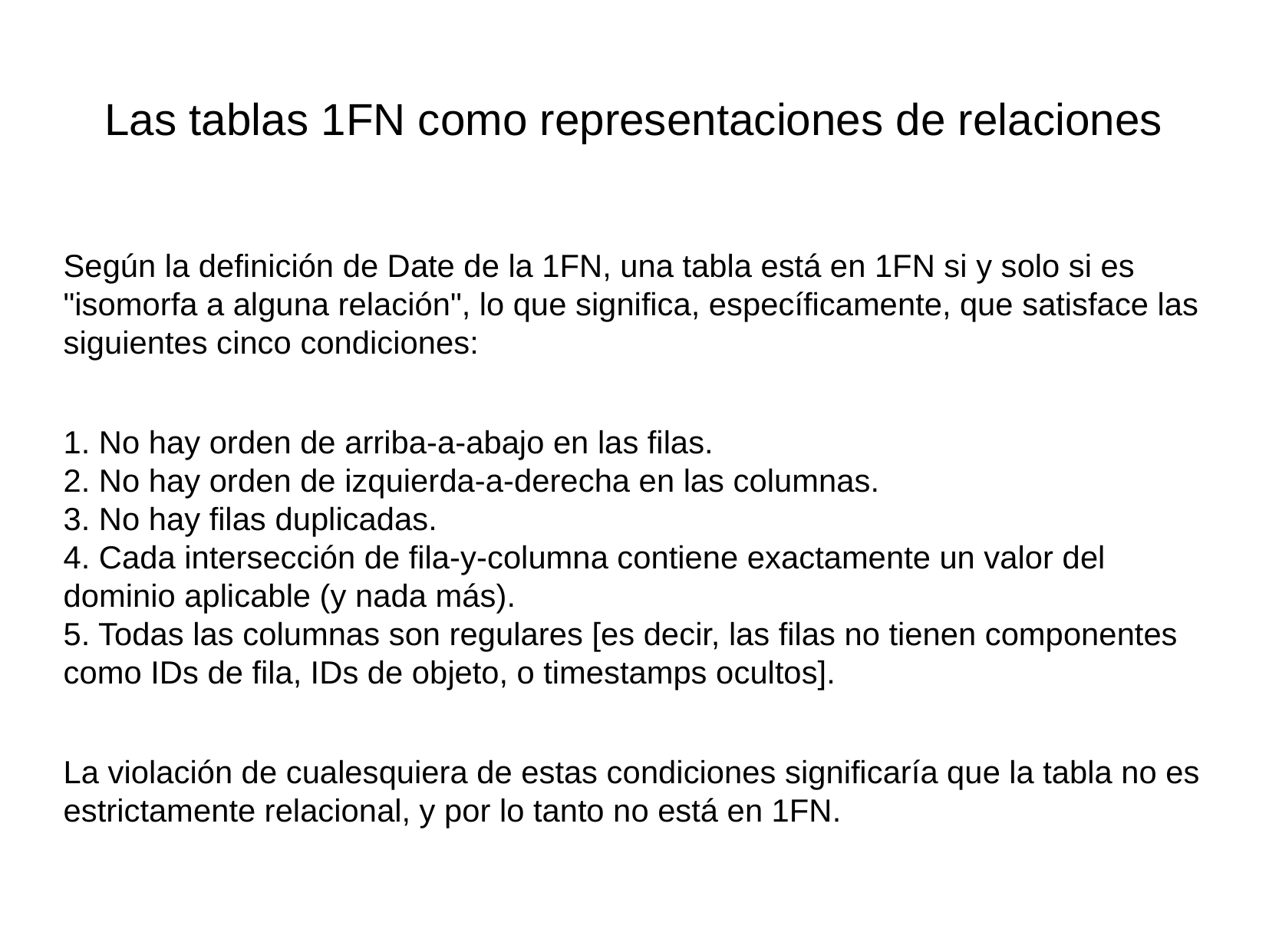

Las tablas 1FN como representaciones de relaciones
Según la definición de Date de la 1FN, una tabla está en 1FN si y solo si es "isomorfa a alguna relación", lo que significa, específicamente, que satisface las siguientes cinco condiciones:

1. No hay orden de arriba-a-abajo en las filas.
2. No hay orden de izquierda-a-derecha en las columnas.
3. No hay filas duplicadas.
4. Cada intersección de fila-y-columna contiene exactamente un valor del dominio aplicable (y nada más).
5. Todas las columnas son regulares [es decir, las filas no tienen componentes como IDs de fila, IDs de objeto, o timestamps ocultos].

La violación de cualesquiera de estas condiciones significaría que la tabla no es estrictamente relacional, y por lo tanto no está en 1FN.